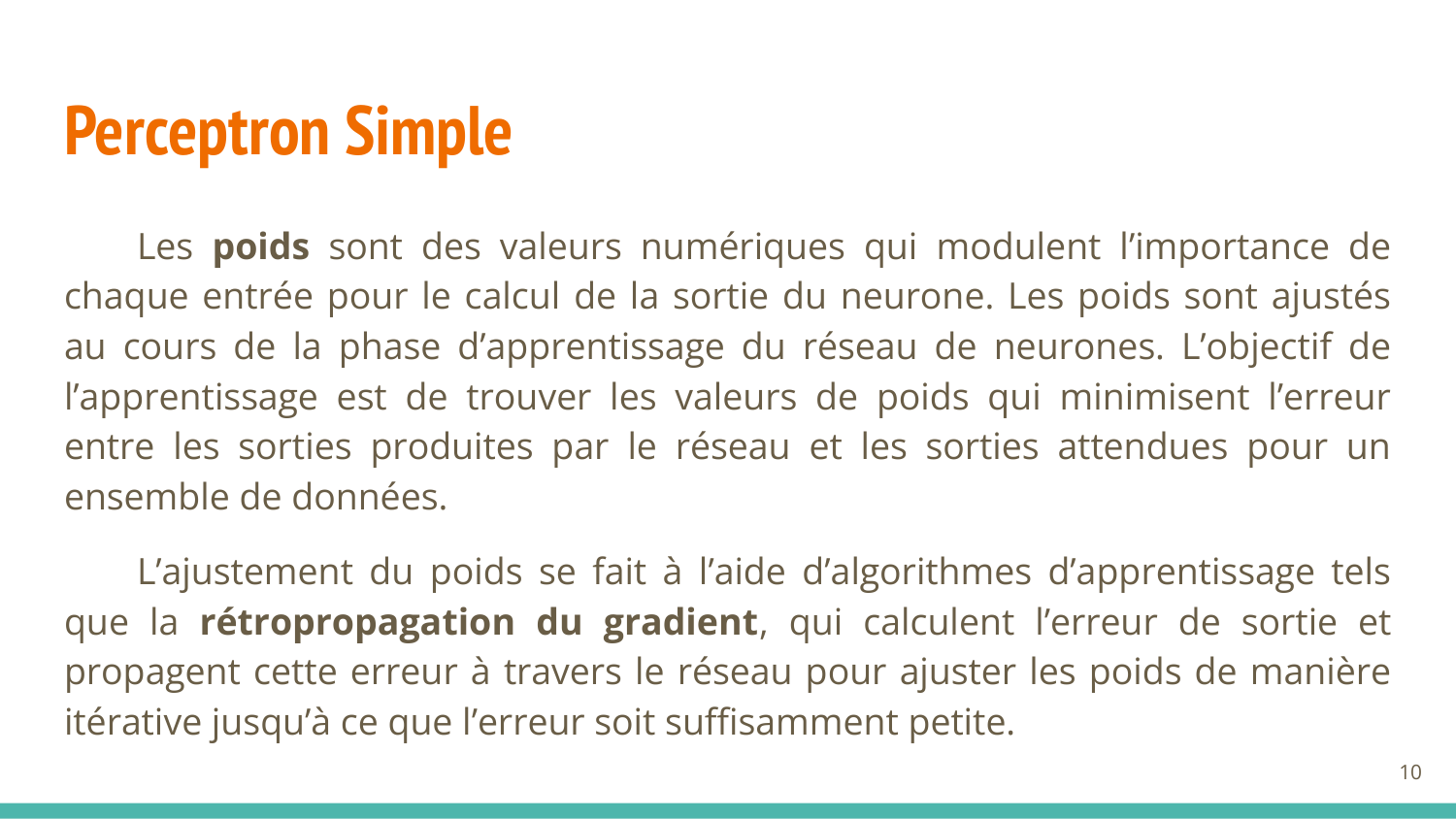

# Perceptron Simple
Les poids sont des valeurs numériques qui modulent l’importance de chaque entrée pour le calcul de la sortie du neurone. Les poids sont ajustés au cours de la phase d’apprentissage du réseau de neurones. L’objectif de l’apprentissage est de trouver les valeurs de poids qui minimisent l’erreur entre les sorties produites par le réseau et les sorties attendues pour un ensemble de données.
L’ajustement du poids se fait à l’aide d’algorithmes d’apprentissage tels que la rétropropagation du gradient, qui calculent l’erreur de sortie et propagent cette erreur à travers le réseau pour ajuster les poids de manière itérative jusqu’à ce que l’erreur soit suffisamment petite.
10